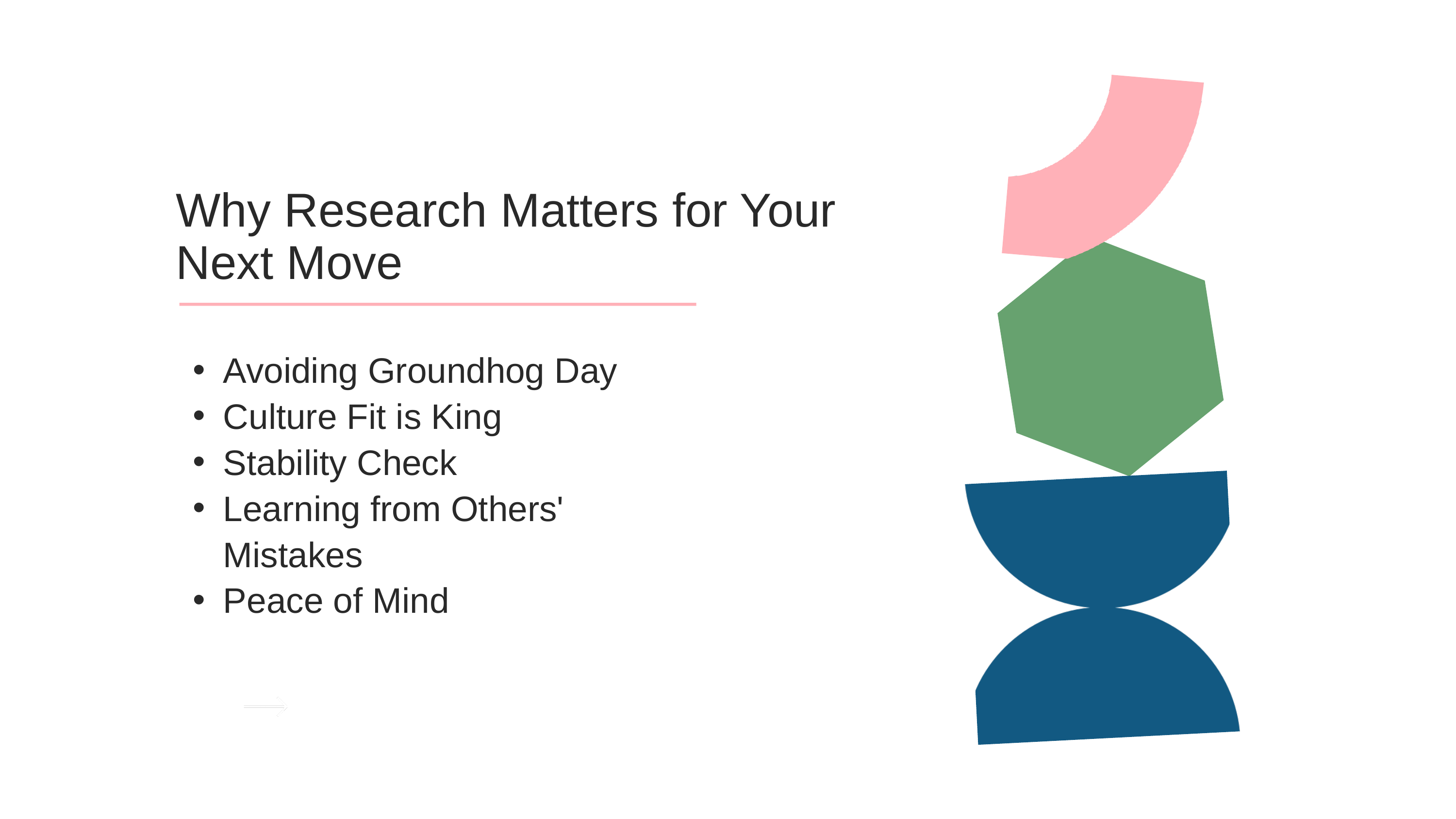

Why Research Matters for Your Next Move

Avoiding Groundhog Day
Culture Fit is King
Stability Check
Learning from Others' Mistakes
Peace of Mind